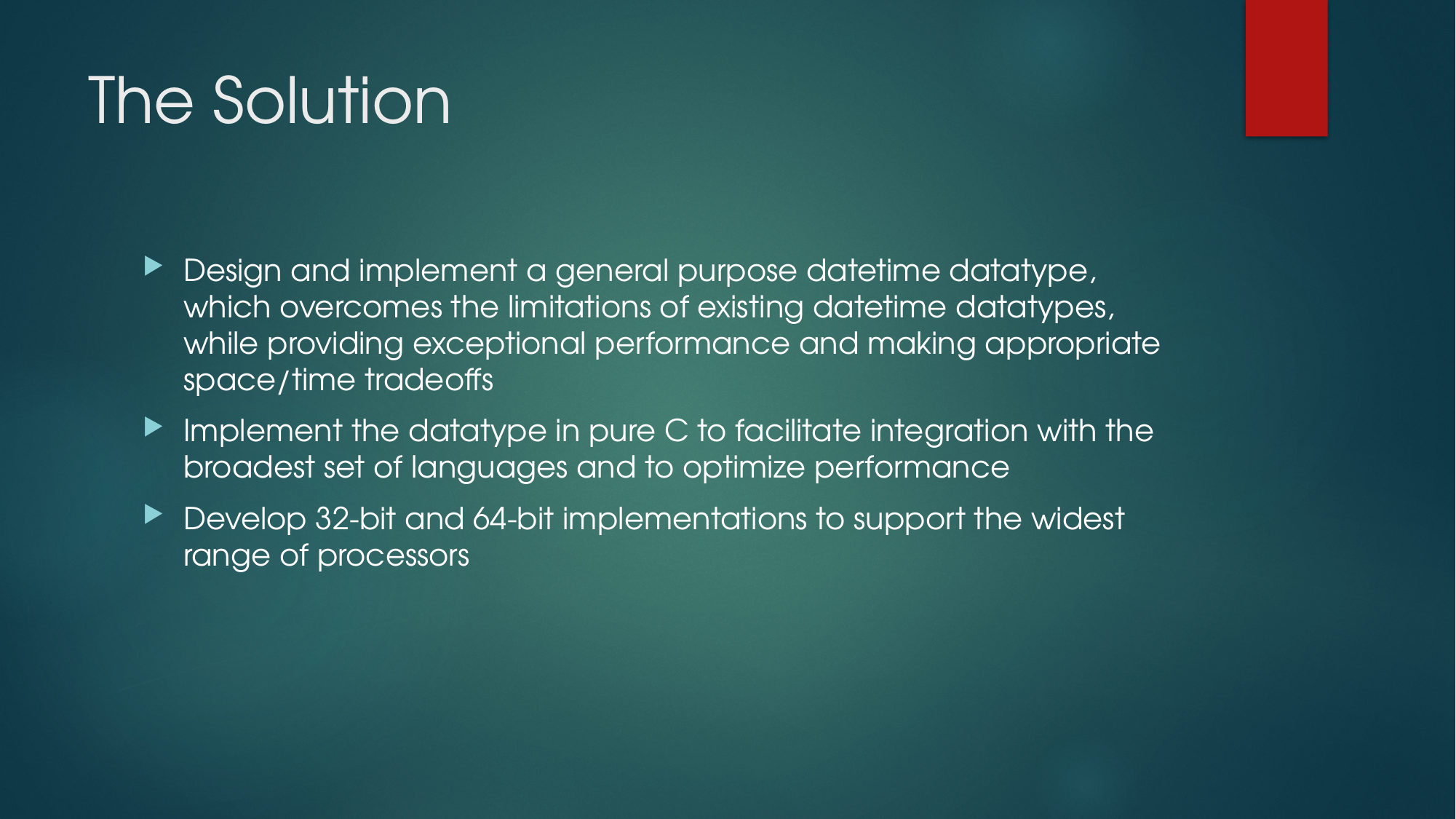

# The Solution
Design and implement a general purpose datetime datatype, which overcomes the limitations of existing datetime datatypes, while providing exceptional performance and making appropriate space/time tradeoffs
Implement the datatype in pure C to facilitate integration with the broadest set of languages and to optimize performance
Develop 32-bit and 64-bit implementations to support the widest range of processors